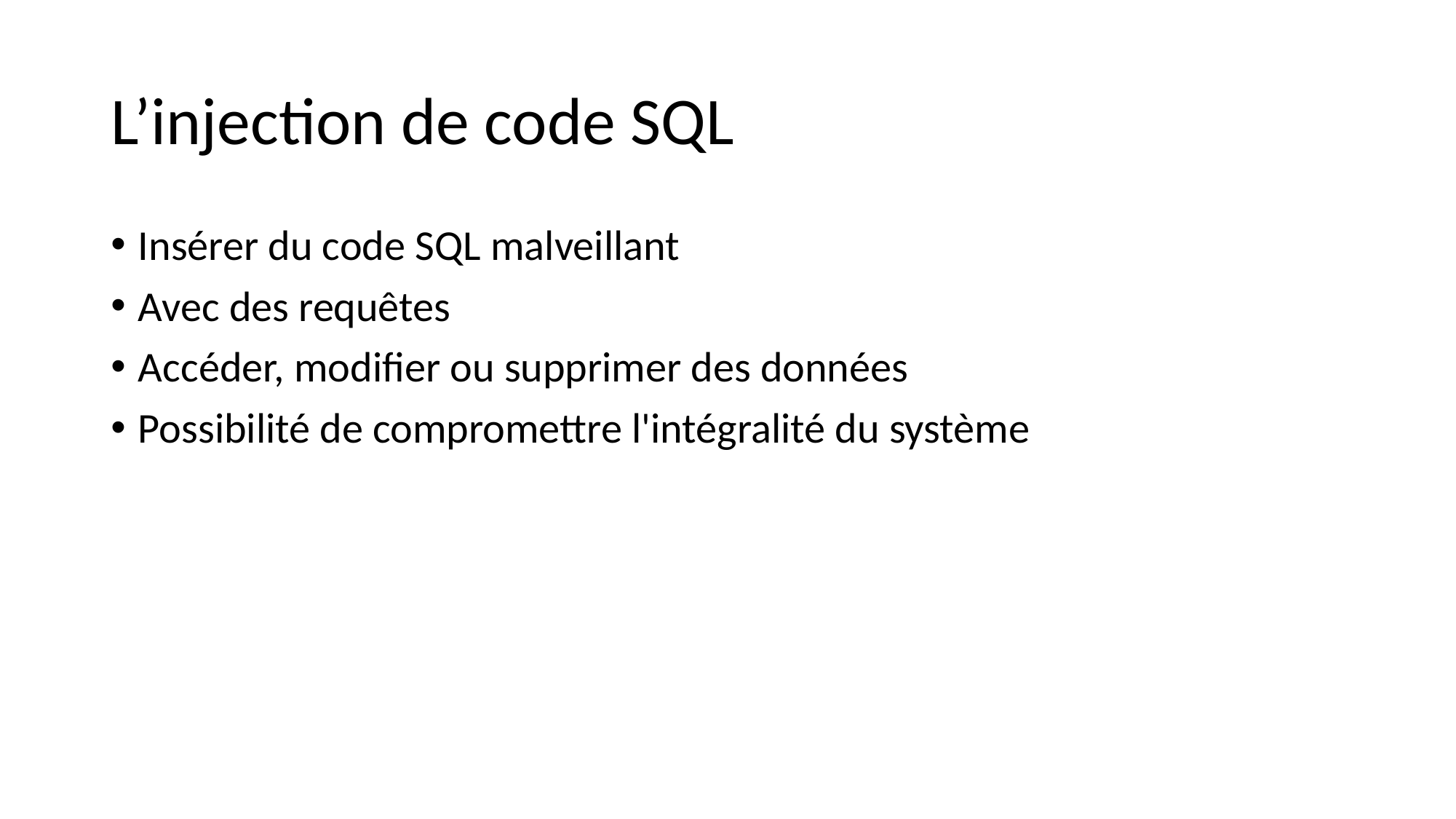

# L’injection de code SQL
Insérer du code SQL malveillant
Avec des requêtes
Accéder, modifier ou supprimer des données
Possibilité de compromettre l'intégralité du système